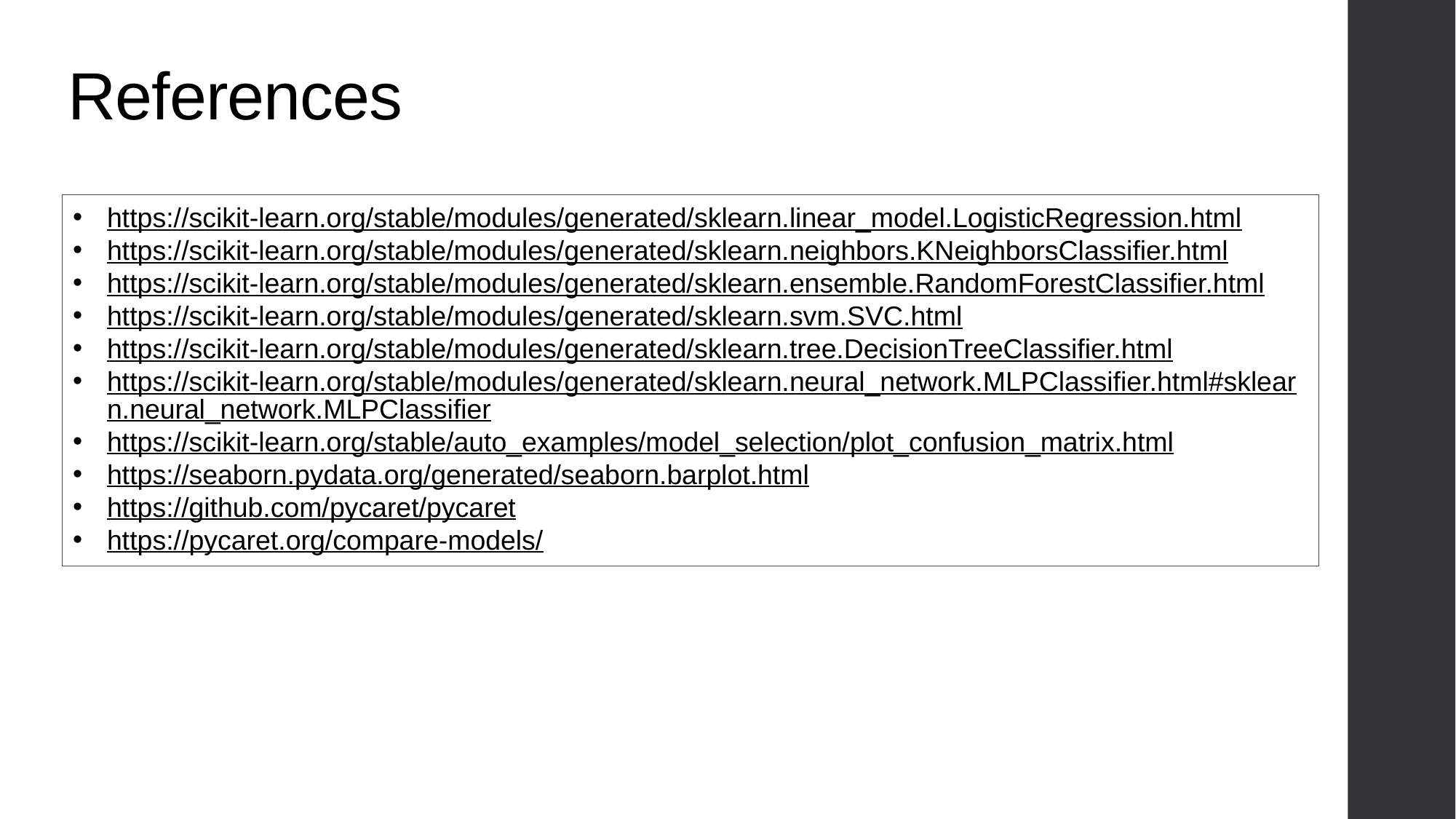

# References
https://scikit-learn.org/stable/modules/generated/sklearn.linear_model.LogisticRegression.html
https://scikit-learn.org/stable/modules/generated/sklearn.neighbors.KNeighborsClassifier.html
https://scikit-learn.org/stable/modules/generated/sklearn.ensemble.RandomForestClassifier.html
https://scikit-learn.org/stable/modules/generated/sklearn.svm.SVC.html
https://scikit-learn.org/stable/modules/generated/sklearn.tree.DecisionTreeClassifier.html
https://scikit-learn.org/stable/modules/generated/sklearn.neural_network.MLPClassifier.html#sklearn.neural_network.MLPClassifier
https://scikit-learn.org/stable/auto_examples/model_selection/plot_confusion_matrix.html
https://seaborn.pydata.org/generated/seaborn.barplot.html
https://github.com/pycaret/pycaret
https://pycaret.org/compare-models/